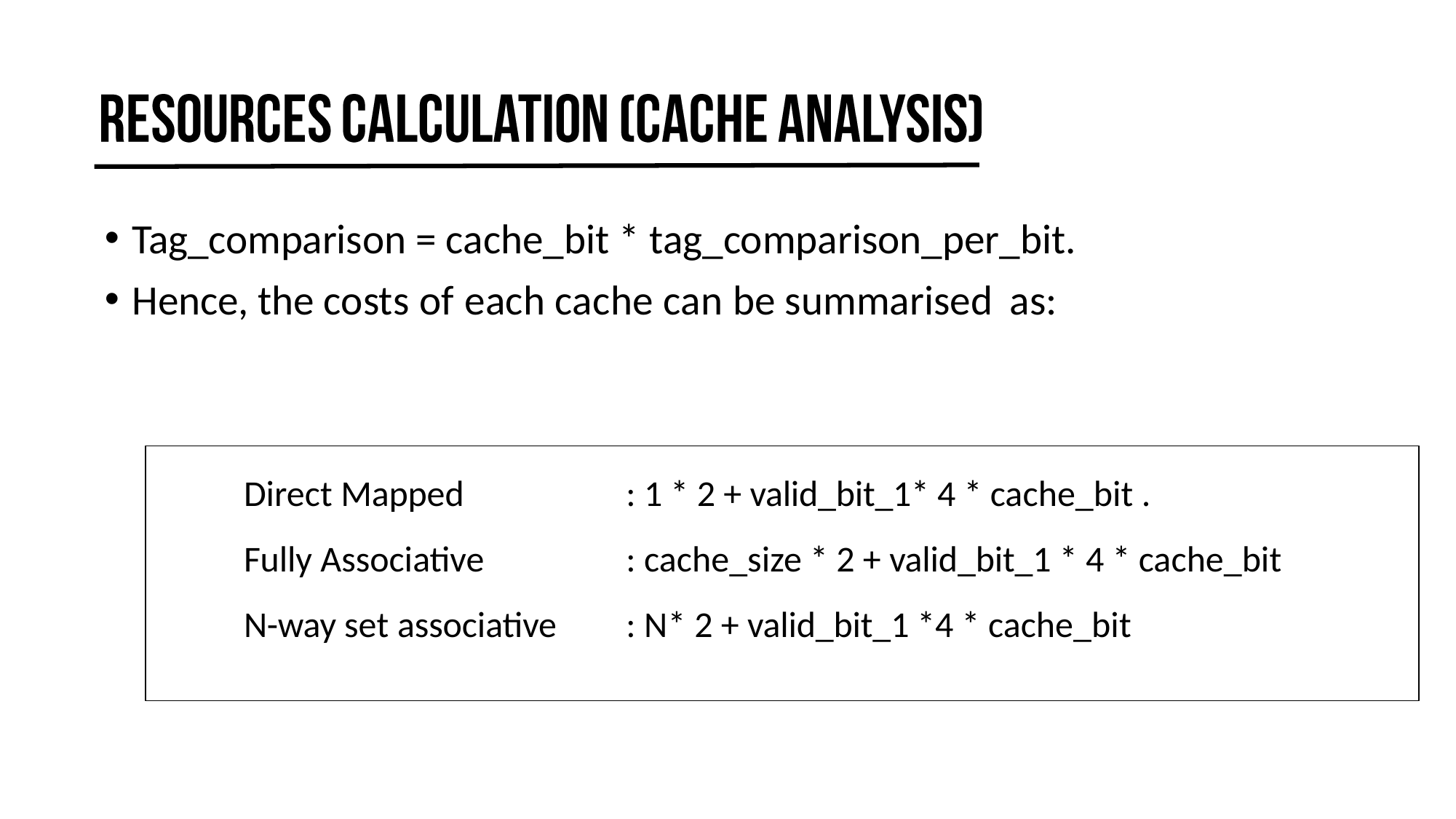

Tag_comparison = cache_bit * tag_comparison_per_bit.
Hence, the costs of each cache can be summarised as:

Direct Mapped
Fully Associative
N-way set associative
: 1 * 2 + valid_bit_1* 4 * cache_bit .
: cache_size * 2 + valid_bit_1 * 4 * cache_bit
: N* 2 + valid_bit_1 *4 * cache_bit